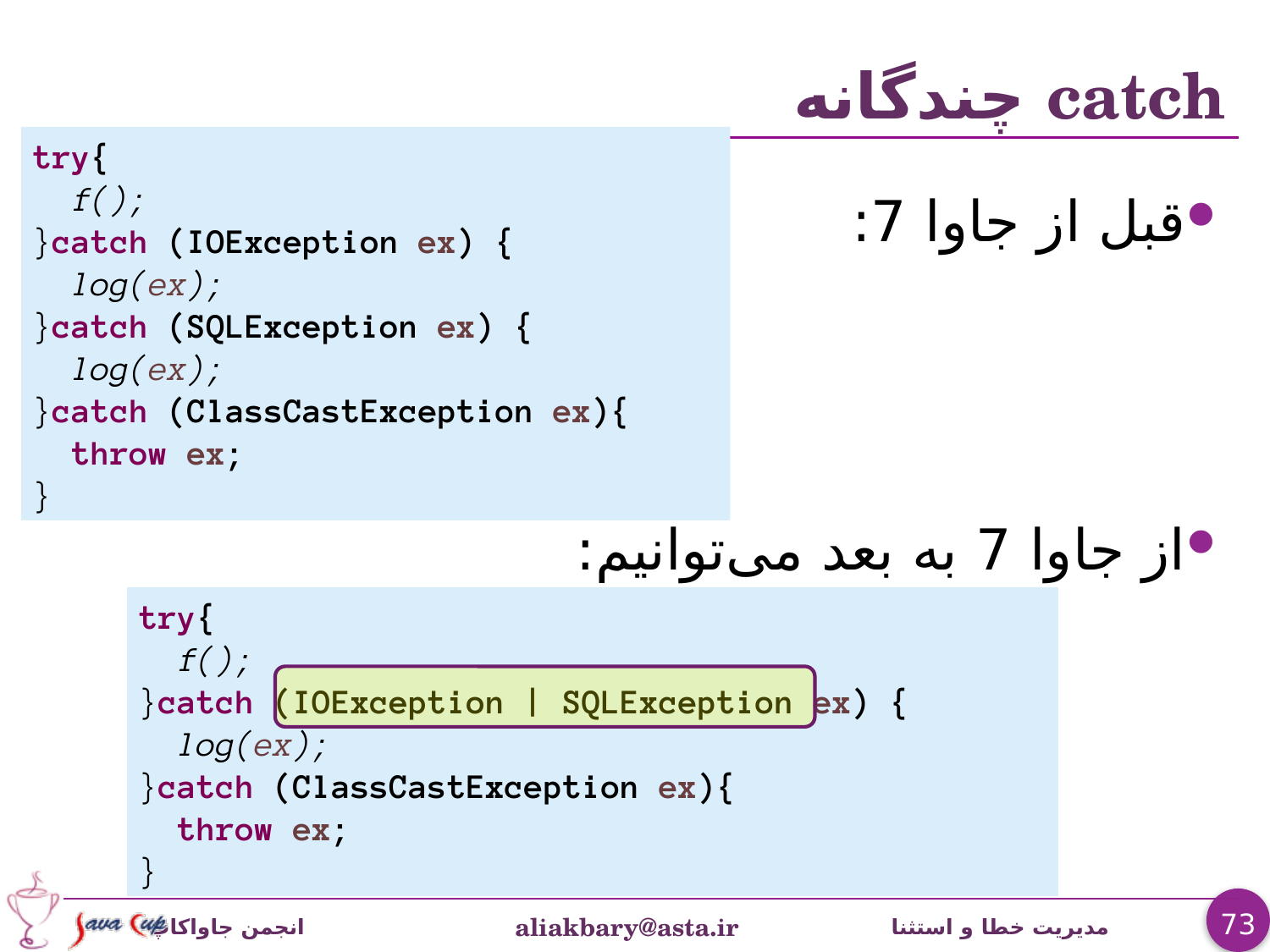

# catch چندگانه
try{
  f();
}catch (IOException ex) {
  log(ex);
}catch (SQLException ex) {
  log(ex);
}catch (ClassCastException ex){
  throw ex;
}
قبل از جاوا 7:

از جاوا 7 به بعد می‌توانیم:

try{
  f();
}catch (IOException | SQLException ex) {
  log(ex);
}catch (ClassCastException ex){
  throw ex;
}